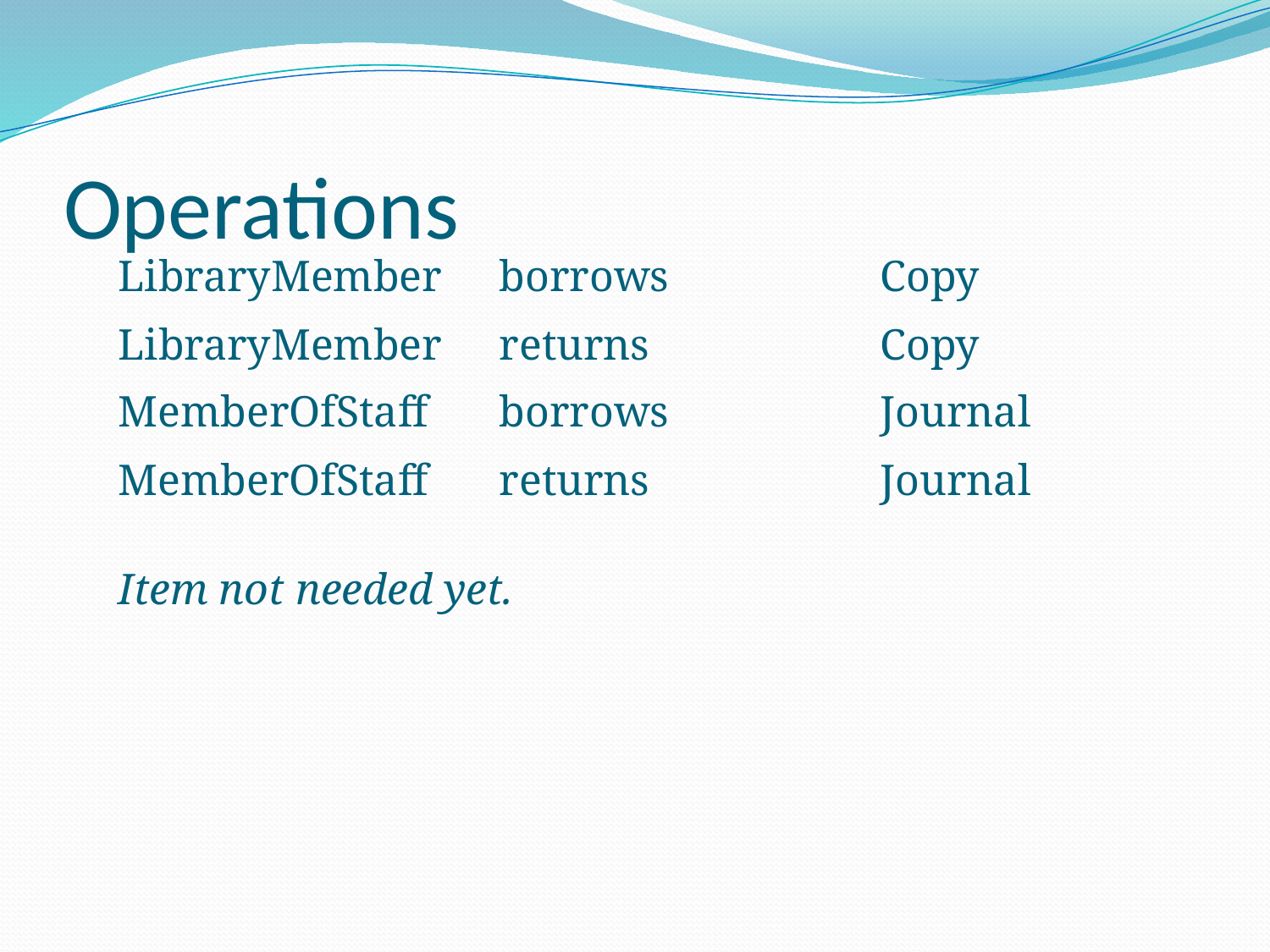

# Operations
LibraryMember	borrows		Copy
LibraryMember	returns		Copy
MemberOfStaff	borrows		Journal
MemberOfStaff	returns		Journal

Item not needed yet.